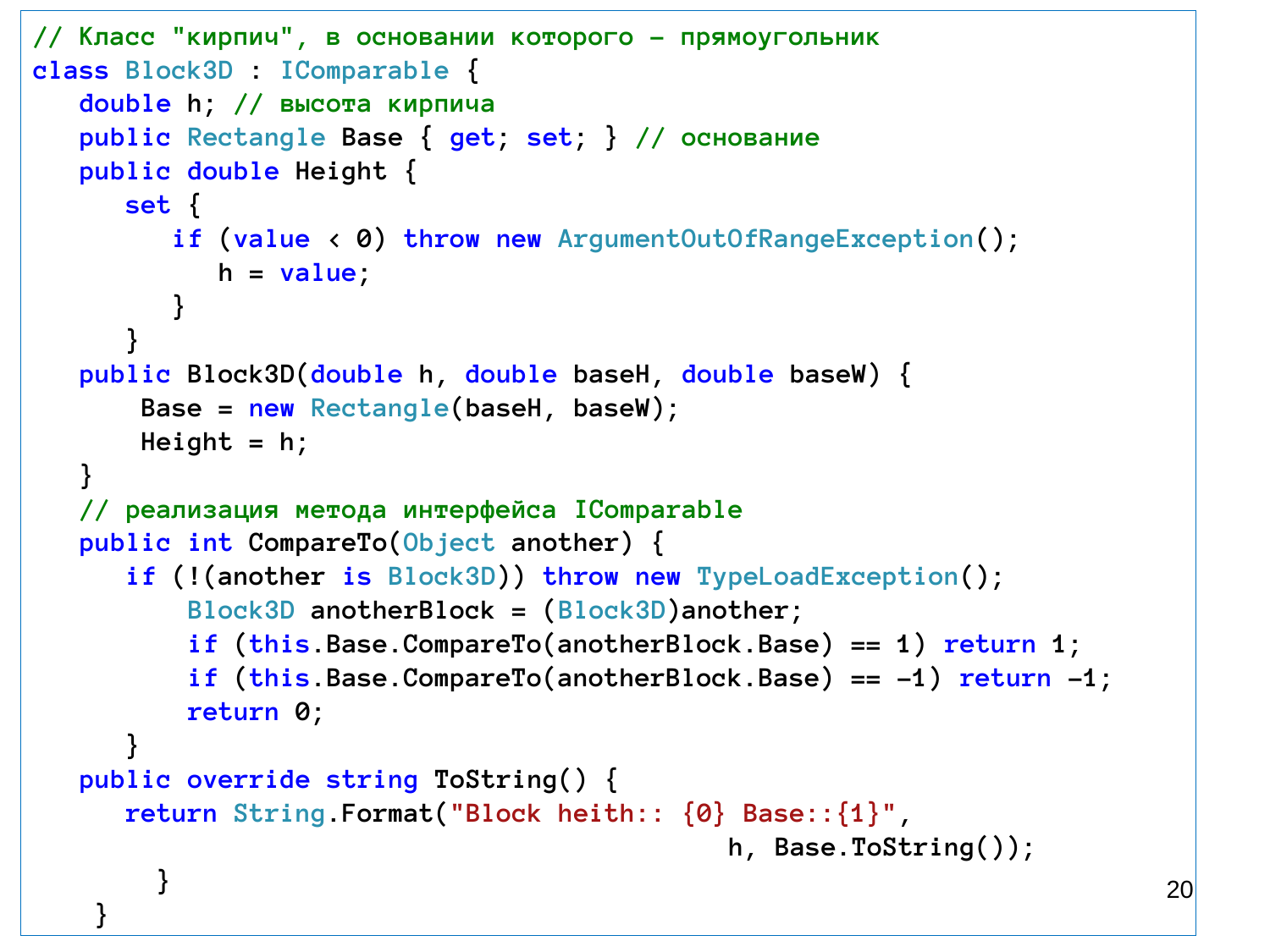

// Класс "кирпич", в основании которого - прямоугольник
class Block3D : IComparable {
   double h; // высота кирпича
   public Rectangle Base { get; set; } // основание
   public double Height {
      set {
         if (value < 0) throw new ArgumentOutOfRangeException();
            h = value;
         }
      }
   public Block3D(double h, double baseH, double baseW) {
       Base = new Rectangle(baseH, baseW);
       Height = h;
   }
   // реализация метода интерфейса IComparable
   public int CompareTo(Object another) {
      if (!(another is Block3D)) throw new TypeLoadException();
          Block3D anotherBlock = (Block3D)another;
          if (this.Base.CompareTo(anotherBlock.Base) == 1) return 1;
          if (this.Base.CompareTo(anotherBlock.Base) == -1) return -1;
          return 0;
      }
   public override string ToString() {
      return String.Format("Block heith:: {0} Base::{1}",
                                             h, Base.ToString());
        }
    }
20